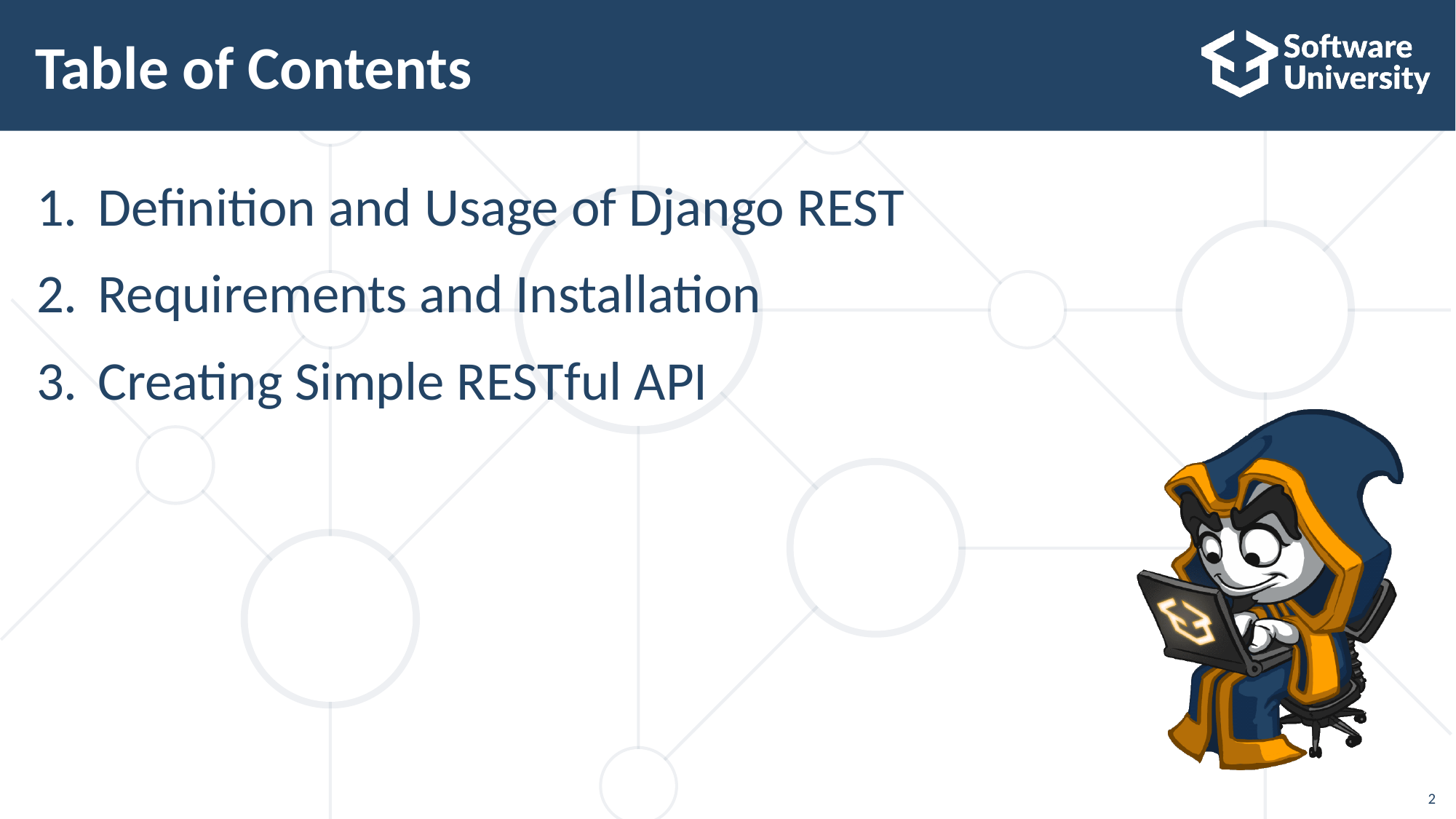

# Table of Contents
Definition and Usage of Django REST
Requirements and Installation
Creating Simple RESTful API

2